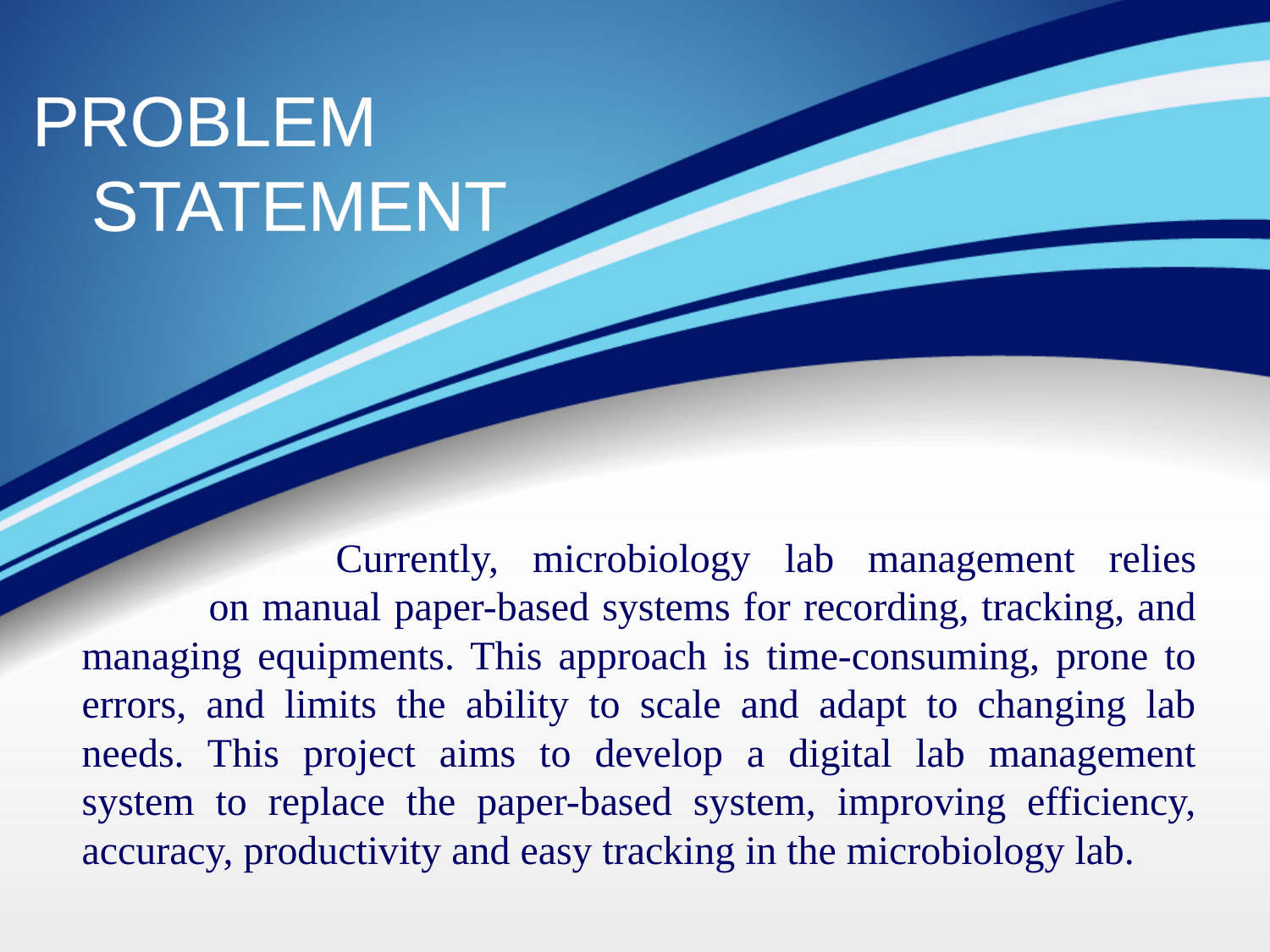

PROBLEM
   STATEMENT
		Currently, microbiology lab management relies 	on manual paper-based systems for recording, tracking, and managing equipments. This approach is time-consuming, prone to errors, and limits the ability to scale and adapt to changing lab needs. This project aims to develop a digital lab management system to replace the paper-based system, improving efficiency, accuracy, productivity and easy tracking in the microbiology lab.